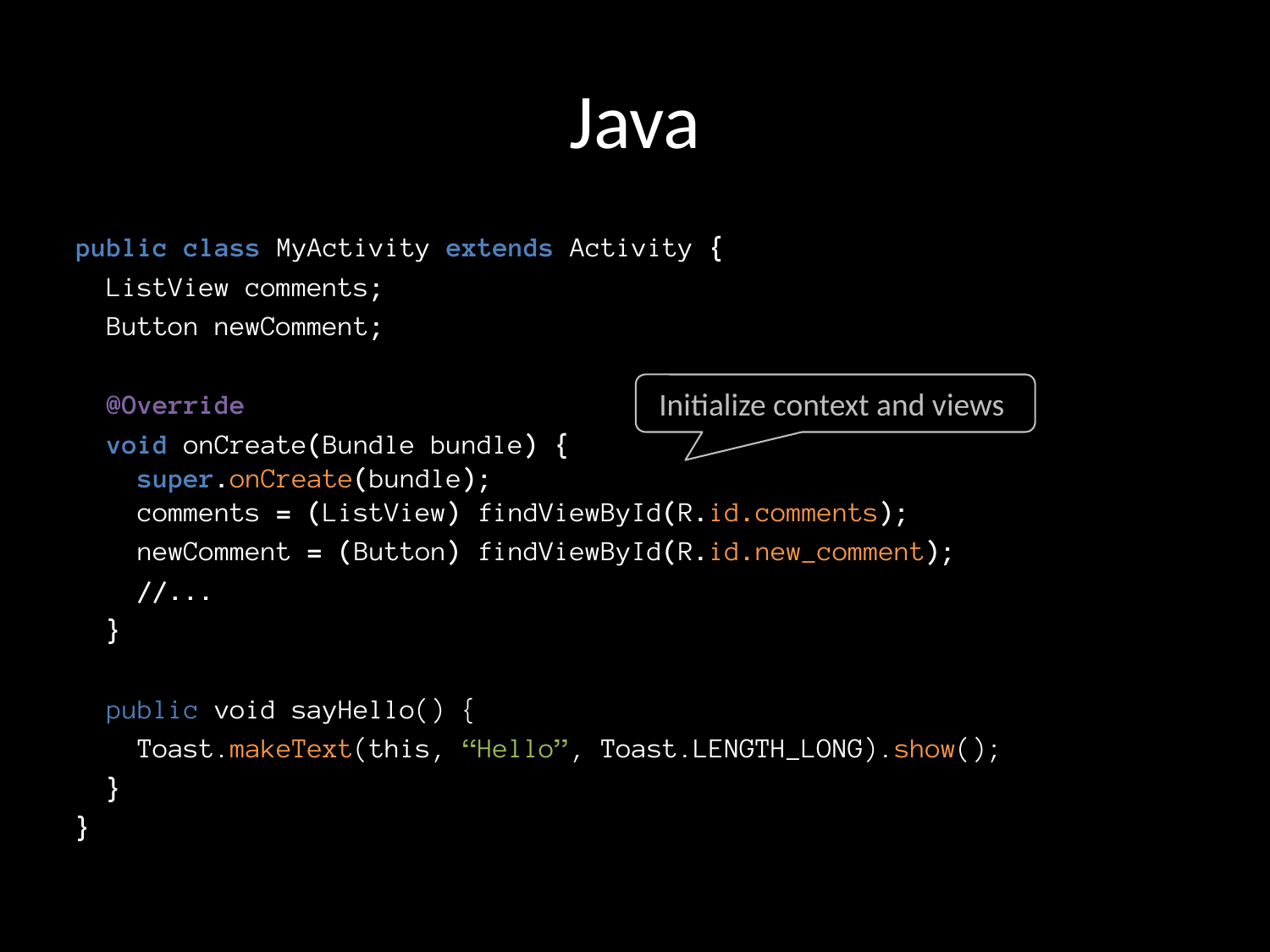

# Java
public class MyActivity extends Activity {
  ListView comments;
  Button newComment;

  @Override
  void onCreate(Bundle bundle) {
    super.onCreate(bundle);
    comments = (ListView) findViewById(R.id.comments);
    newComment = (Button) findViewById(R.id.new_comment);
    //...
  }

  public void sayHello() {
    Toast.makeText(this, “Hello”, Toast.LENGTH_LONG).show();
  }
}

Initialize context and views